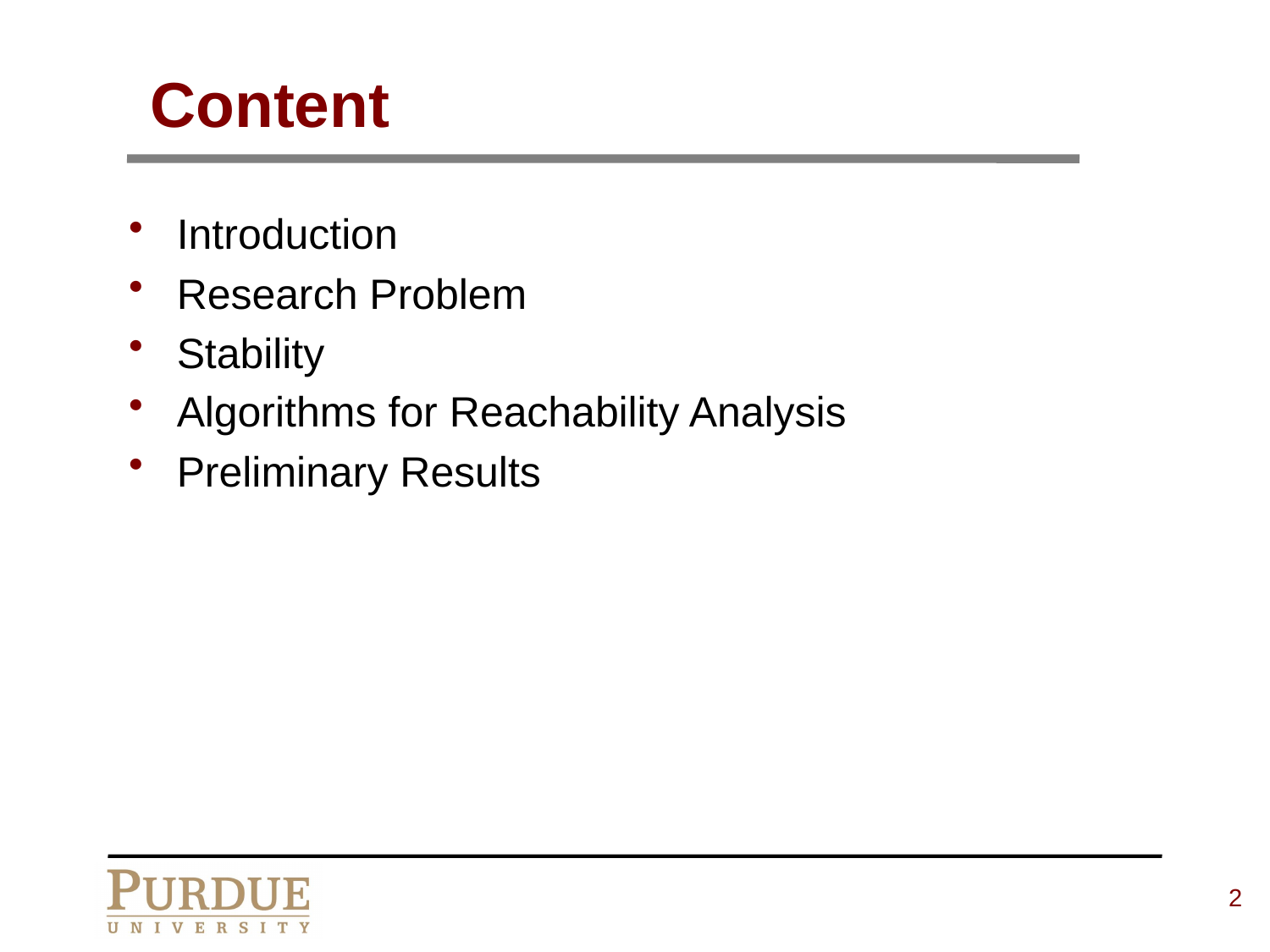

# Content
Introduction
Research Problem
Stability
Algorithms for Reachability Analysis
Preliminary Results

2